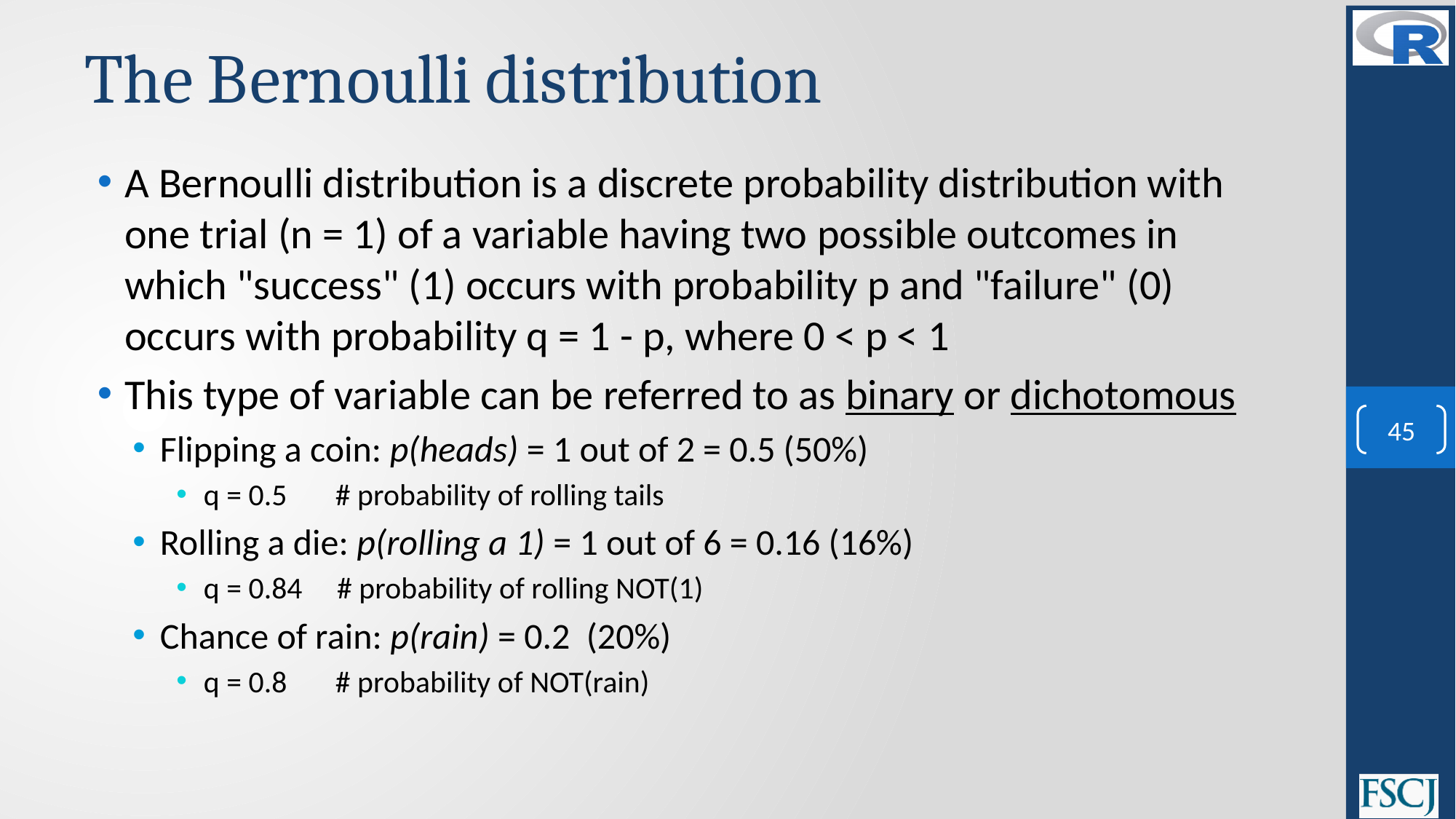

# The Bernoulli distribution
A Bernoulli distribution is a discrete probability distribution with one trial (n = 1) of a variable having two possible outcomes in which "success" (1) occurs with probability p and "failure" (0) occurs with probability q = 1 - p, where 0 < p < 1
This type of variable can be referred to as binary or dichotomous
Flipping a coin: p(heads) = 1 out of 2 = 0.5 (50%)
q = 0.5       # probability of rolling tails
Rolling a die: p(rolling a 1) = 1 out of 6 = 0.16 (16%)
q = 0.84     # probability of rolling NOT(1)
Chance of rain: p(rain) = 0.2  (20%)
q = 0.8       # probability of NOT(rain)
45